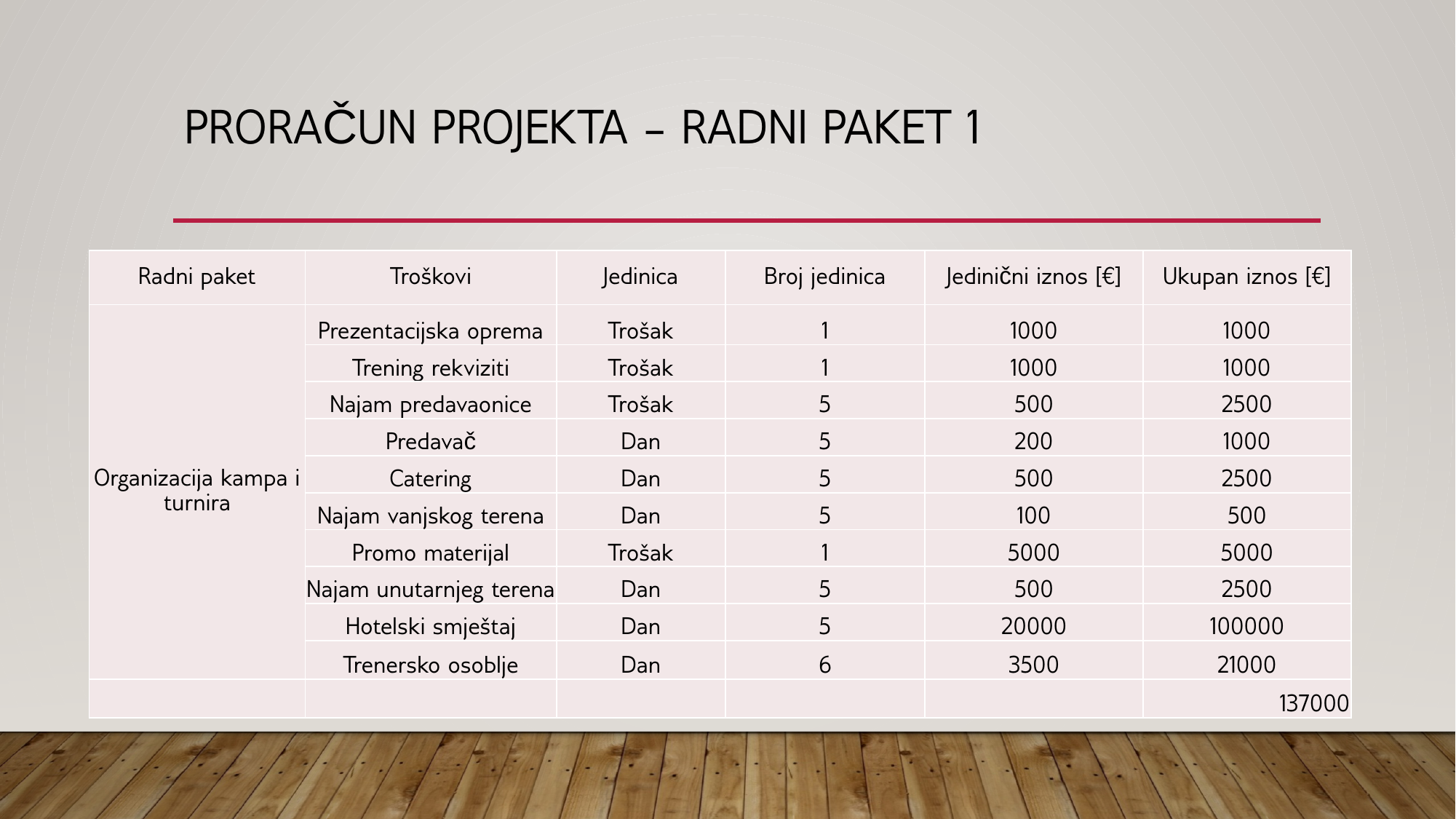

# Proračun projekta – radni paket 1
| Radni paket | Troškovi | Jedinica | Broj jedinica | Jedinični iznos [€] | Ukupan iznos [€] |
| --- | --- | --- | --- | --- | --- |
| Organizacija kampa i turnira | Prezentacijska oprema | Trošak | 1 | 1000 | 1000 |
|  | Trening rekviziti | Trošak | 1 | 1000 | 1000 |
|  | Najam predavaonice | Trošak | 5 | 500 | 2500 |
|  | Predavač | Dan | 5 | 200 | 1000 |
|  | Catering | Dan | 5 | 500 | 2500 |
|  | Najam vanjskog terena | Dan | 5 | 100 | 500 |
|  | Promo materijal | Trošak | 1 | 5000 | 5000 |
|  | Najam unutarnjeg terena | Dan | 5 | 500 | 2500 |
|  | Hotelski smještaj | Dan | 5 | 20000 | 100000 |
|  | Trenersko osoblje | Dan | 6 | 3500 | 21000 |
|  |  |  |  |  | 137000 |